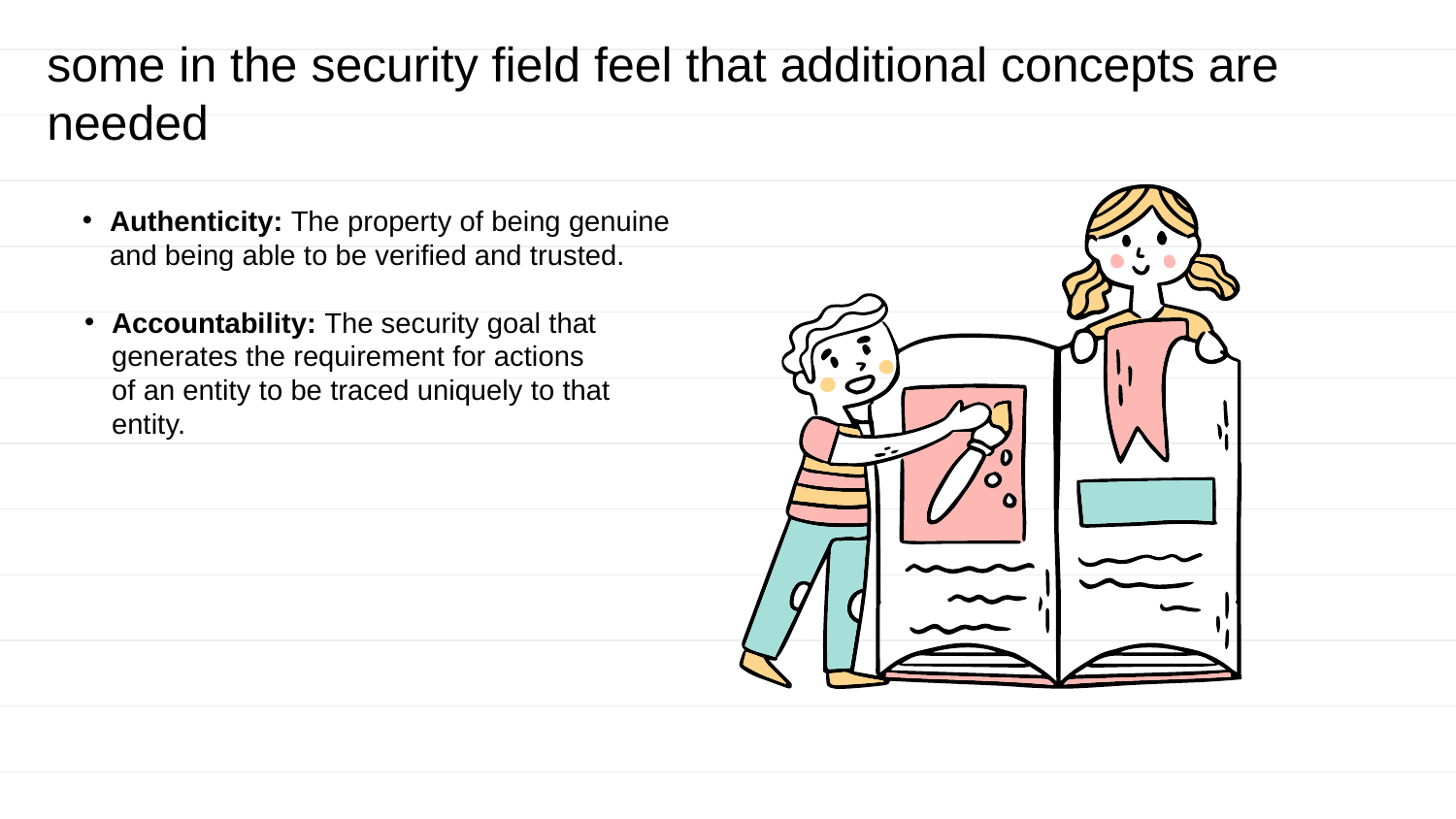

# some in the security field feel that additional concepts are needed

Authenticity: The property of being genuine and being able to be verified and trusted.

Accountability: The security goal that generates the requirement for actions
	of an entity to be traced uniquely to that entity.